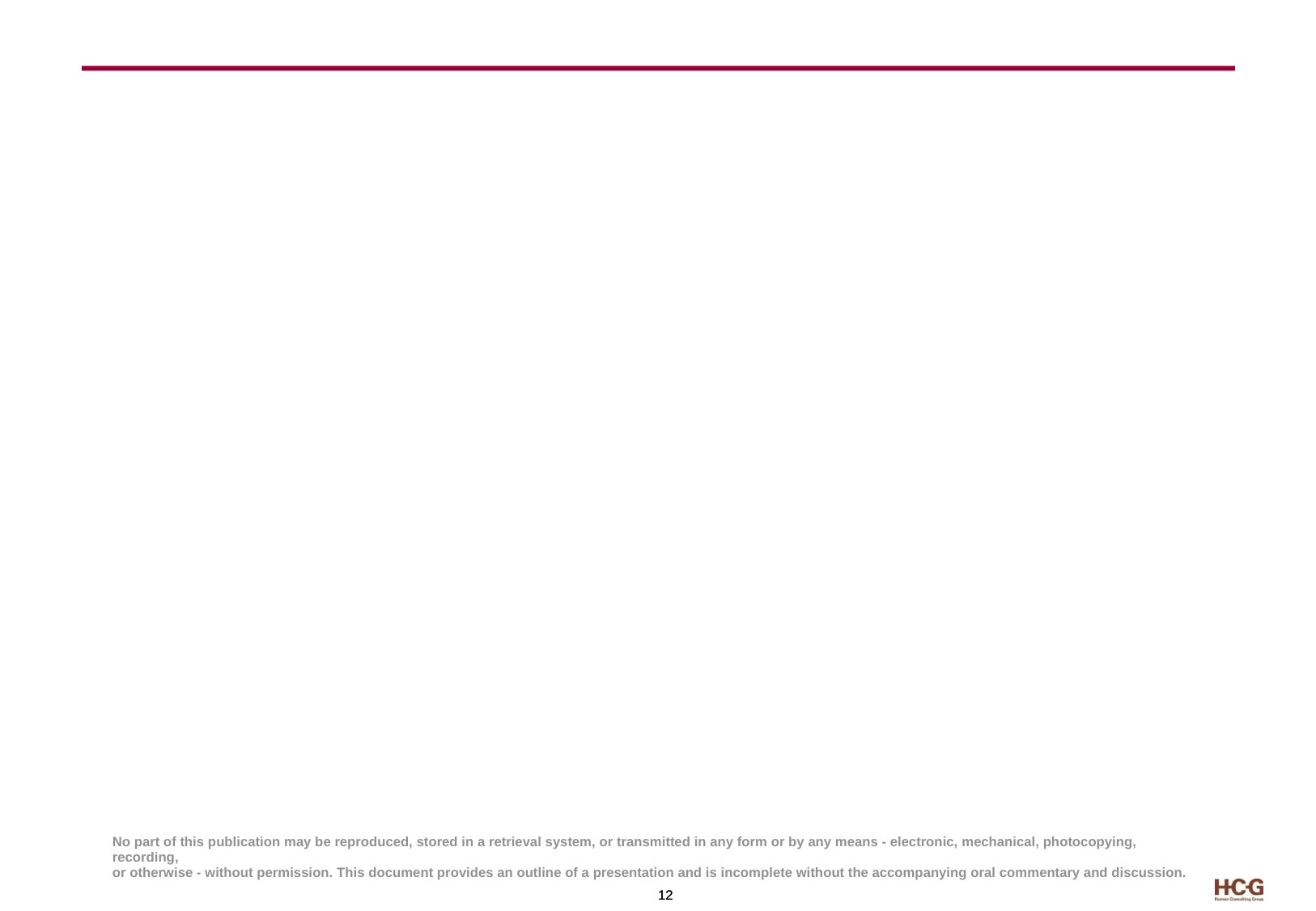

No part of this publication may be reproduced, stored in a retrieval system, or transmitted in any form or by any means - electronic, mechanical, photocopying, recording,
or otherwise - without permission. This document provides an outline of a presentation and is incomplete without the accompanying oral commentary and discussion.